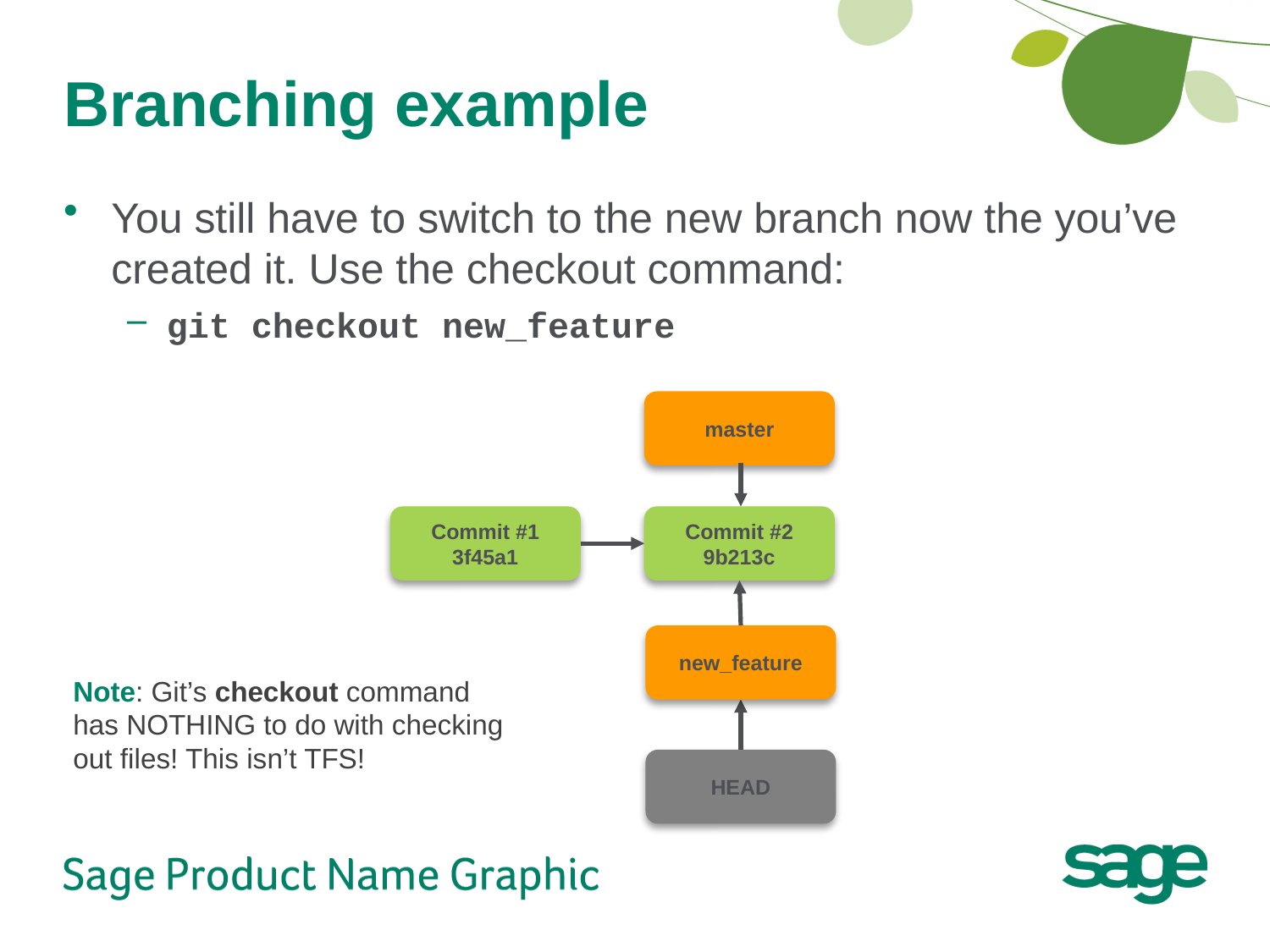

# Branching example
You still have to switch to the new branch now the you’ve created it. Use the checkout command:
git checkout new_feature
master
Commit #1
3f45a1
Commit #2
9b213c
new_feature
Note: Git’s checkout command
has NOTHING to do with checking
out files! This isn’t TFS!
HEAD